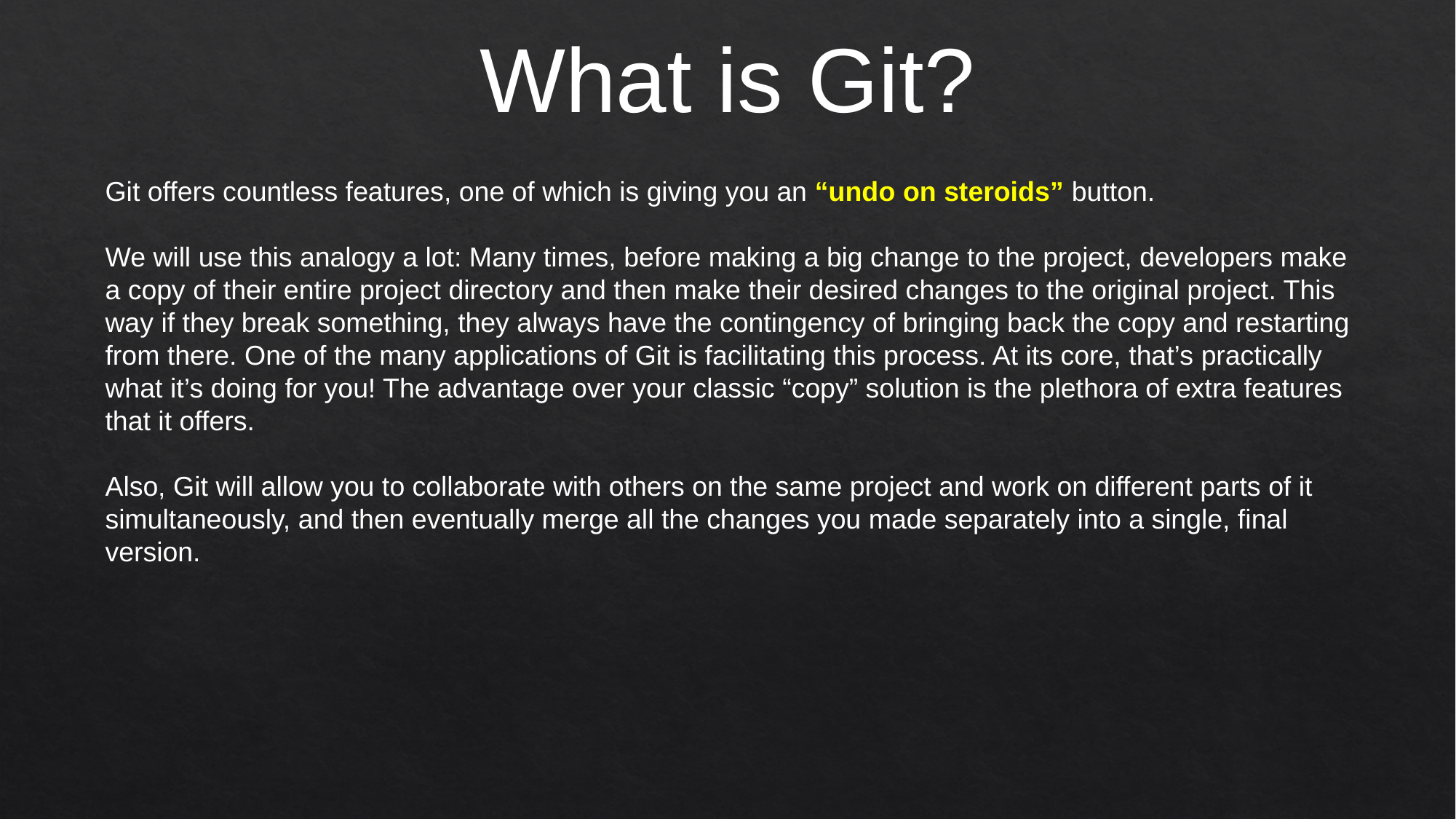

What is Git?
Git offers countless features, one of which is giving you an “undo on steroids” button.

We will use this analogy a lot: Many times, before making a big change to the project, developers make a copy of their entire project directory and then make their desired changes to the original project. This way if they break something, they always have the contingency of bringing back the copy and restarting from there. One of the many applications of Git is facilitating this process. At its core, that’s practically what it’s doing for you! The advantage over your classic “copy” solution is the plethora of extra features that it offers.

Also, Git will allow you to collaborate with others on the same project and work on different parts of it simultaneously, and then eventually merge all the changes you made separately into a single, final version.